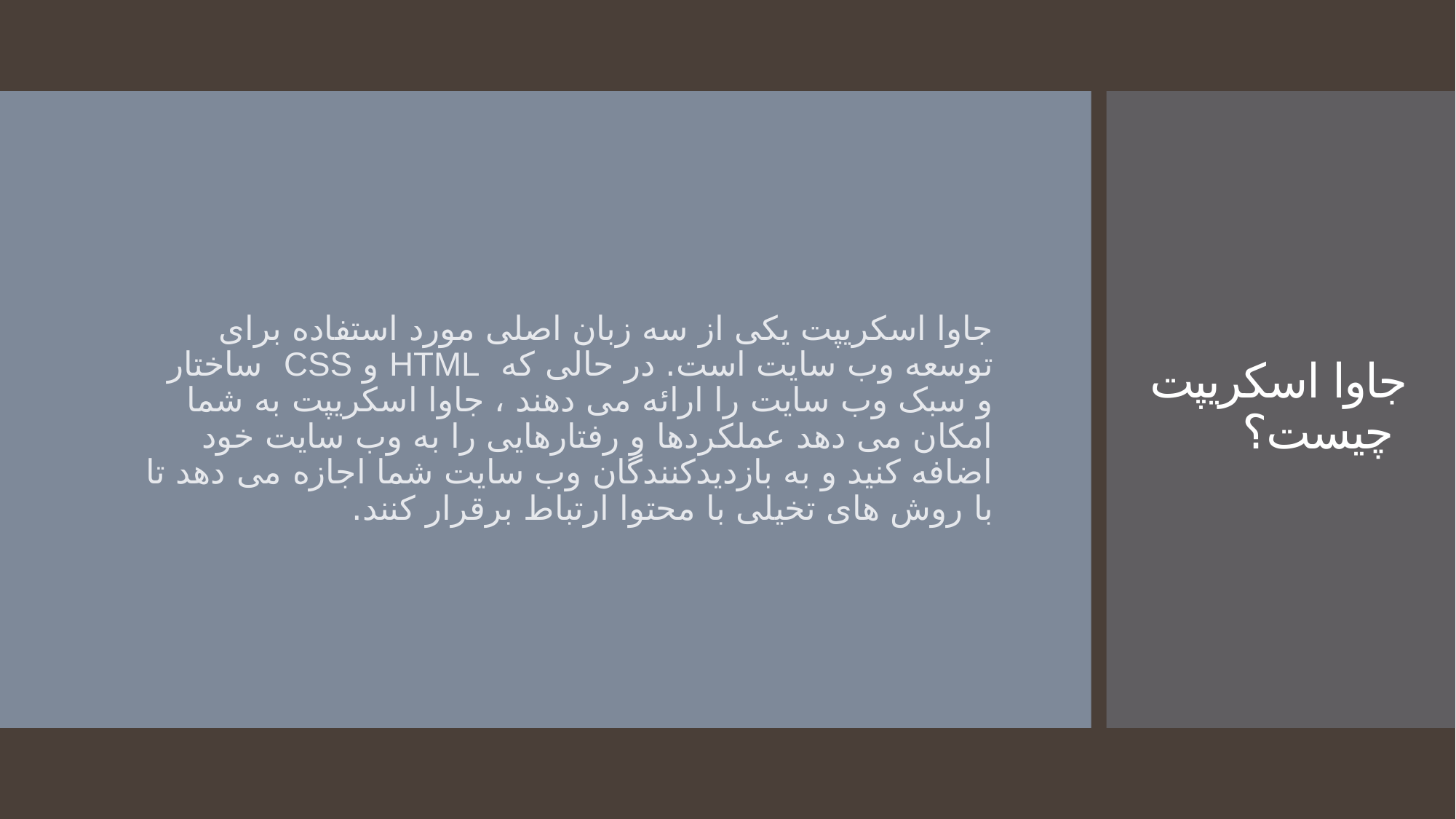

جاوا اسکریپت یکی از سه زبان اصلی مورد استفاده برای توسعه وب سایت است. در حالی که  HTML و CSS  ساختار و سبک وب سایت را ارائه می دهند ، جاوا اسکریپت به شما امکان می دهد عملکردها و رفتارهایی را به وب سایت خود اضافه کنید و به بازدیدکنندگان وب سایت شما اجازه می دهد تا با روش های تخیلی با محتوا ارتباط برقرار کنند.
# جاوا اسکریپت چیست؟